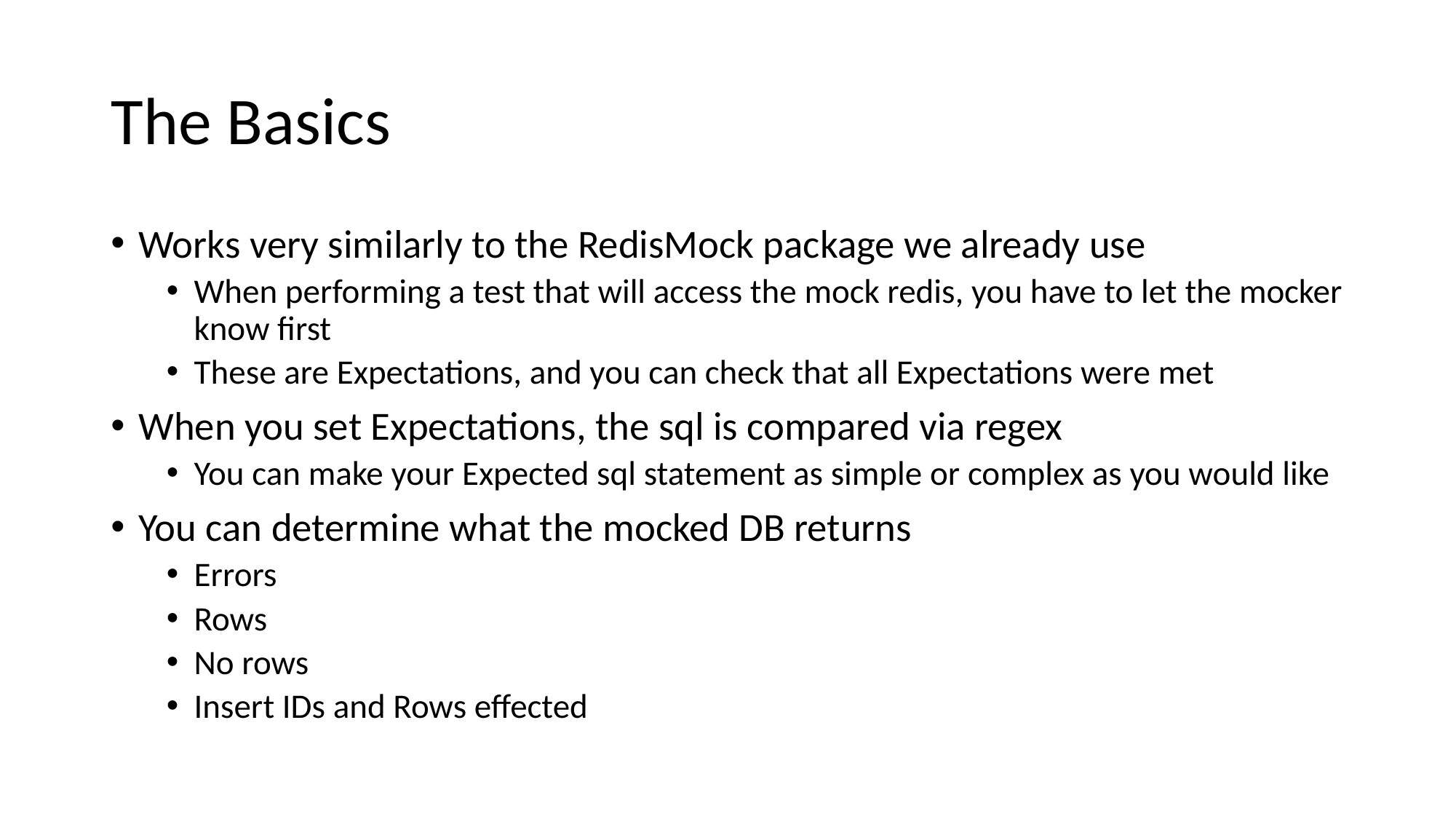

# The Basics
Works very similarly to the RedisMock package we already use
When performing a test that will access the mock redis, you have to let the mocker know first
These are Expectations, and you can check that all Expectations were met
When you set Expectations, the sql is compared via regex
You can make your Expected sql statement as simple or complex as you would like
You can determine what the mocked DB returns
Errors
Rows
No rows
Insert IDs and Rows effected